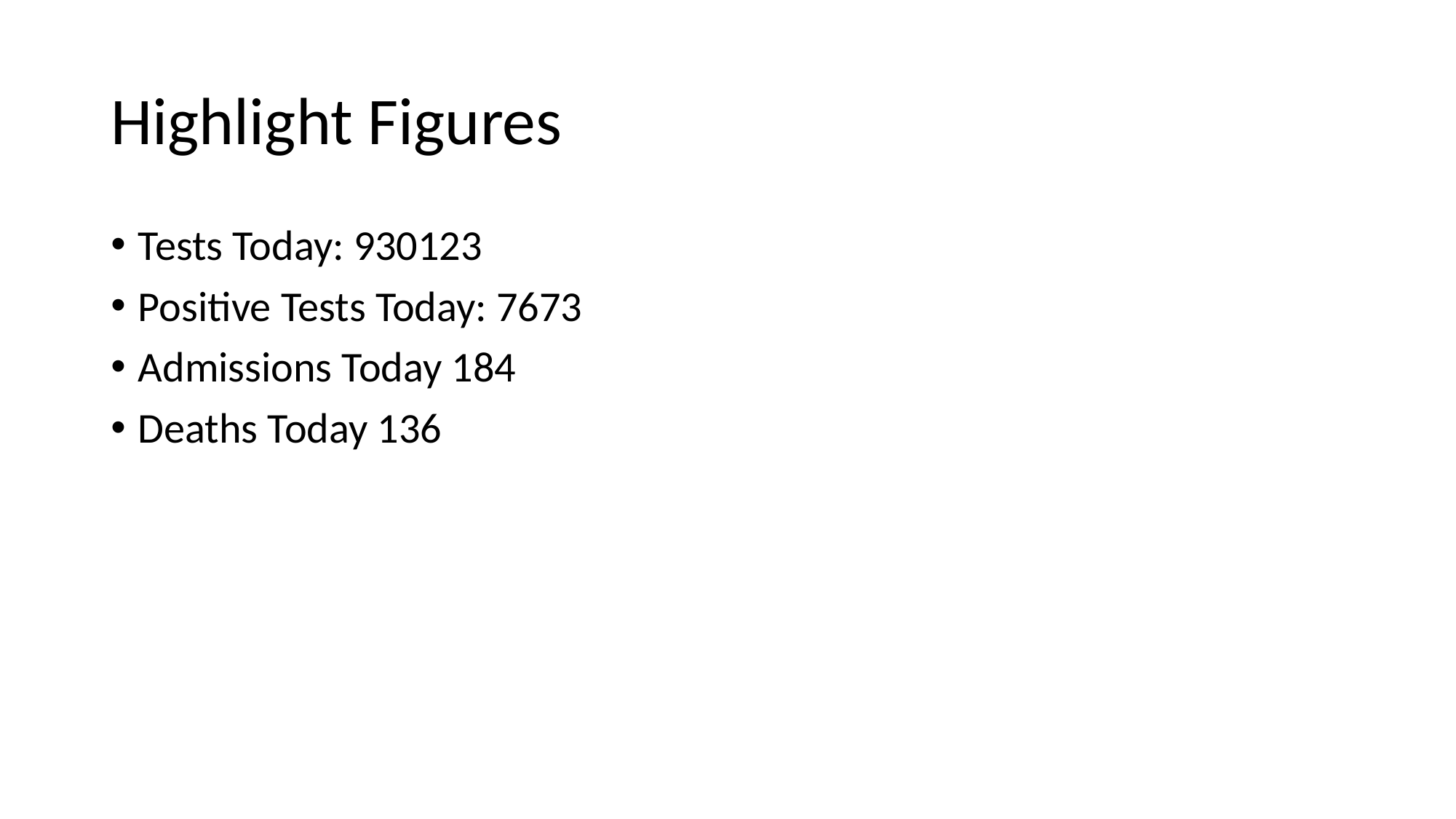

# Highlight Figures
Tests Today: 930123
Positive Tests Today: 7673
Admissions Today 184
Deaths Today 136